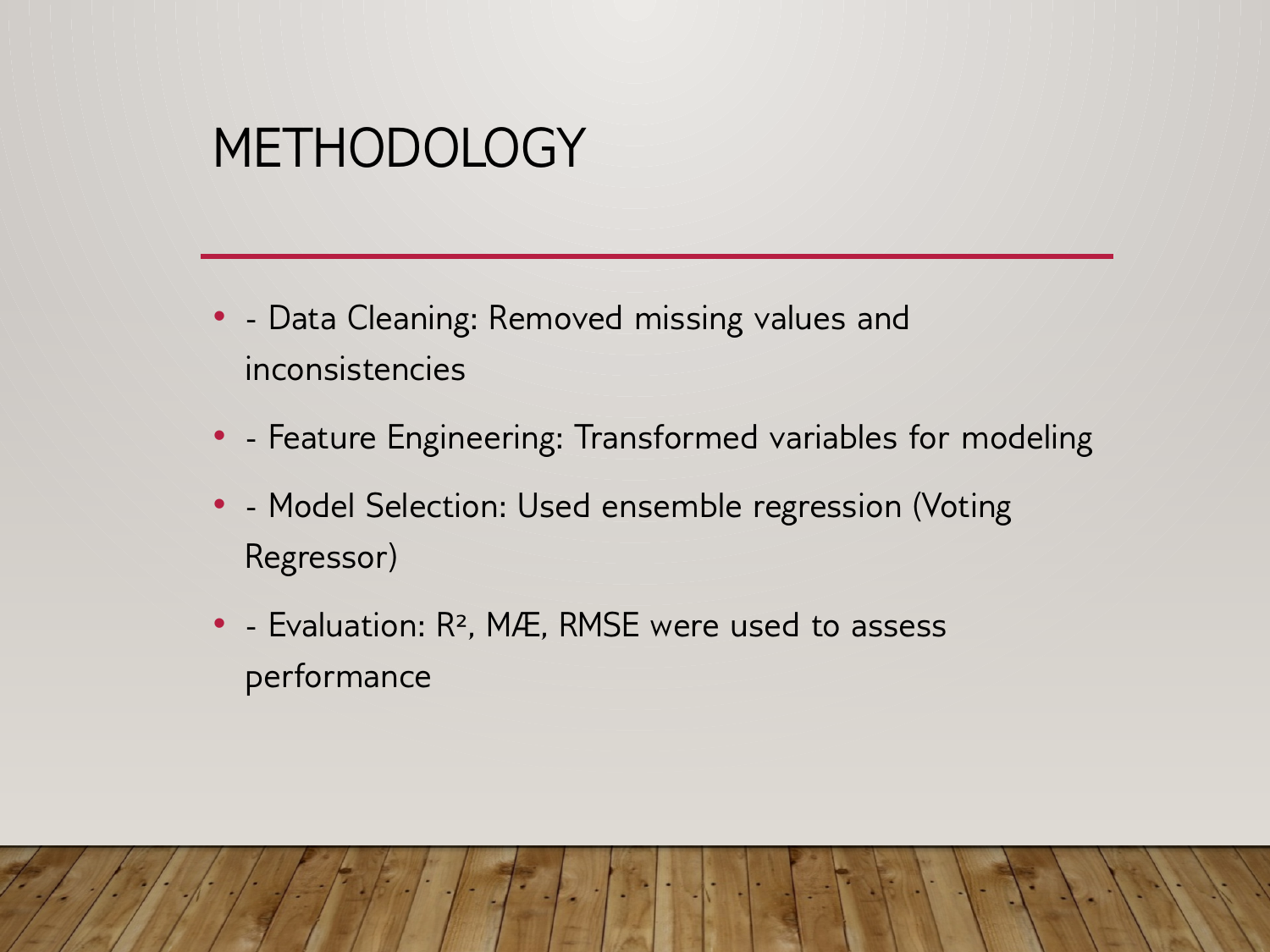

# Methodology
- Data Cleaning: Removed missing values and inconsistencies
- Feature Engineering: Transformed variables for modeling
- Model Selection: Used ensemble regression (Voting Regressor)
- Evaluation: R², MAE, RMSE were used to assess performance